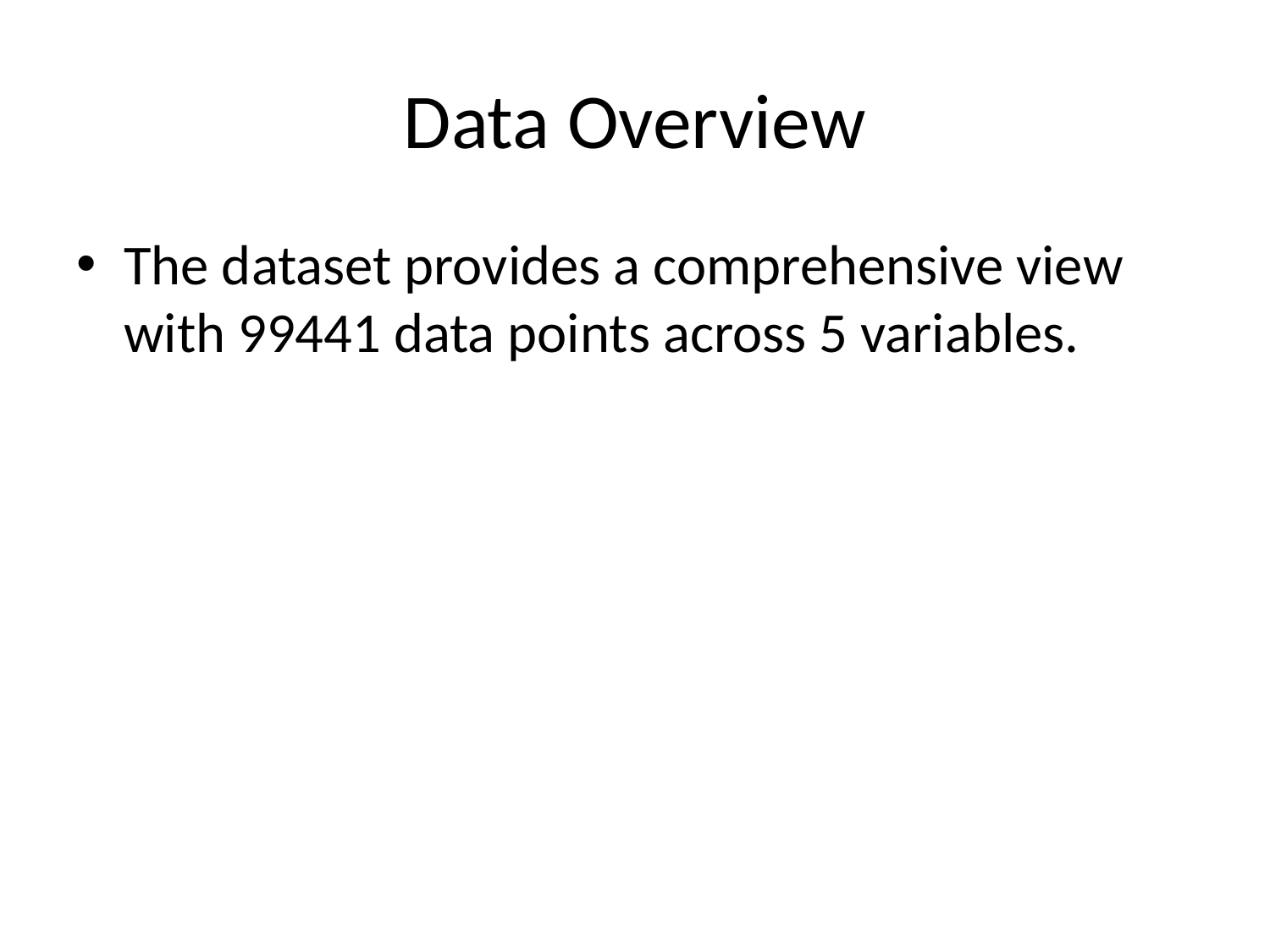

# Data Overview
The dataset provides a comprehensive view with 99441 data points across 5 variables.